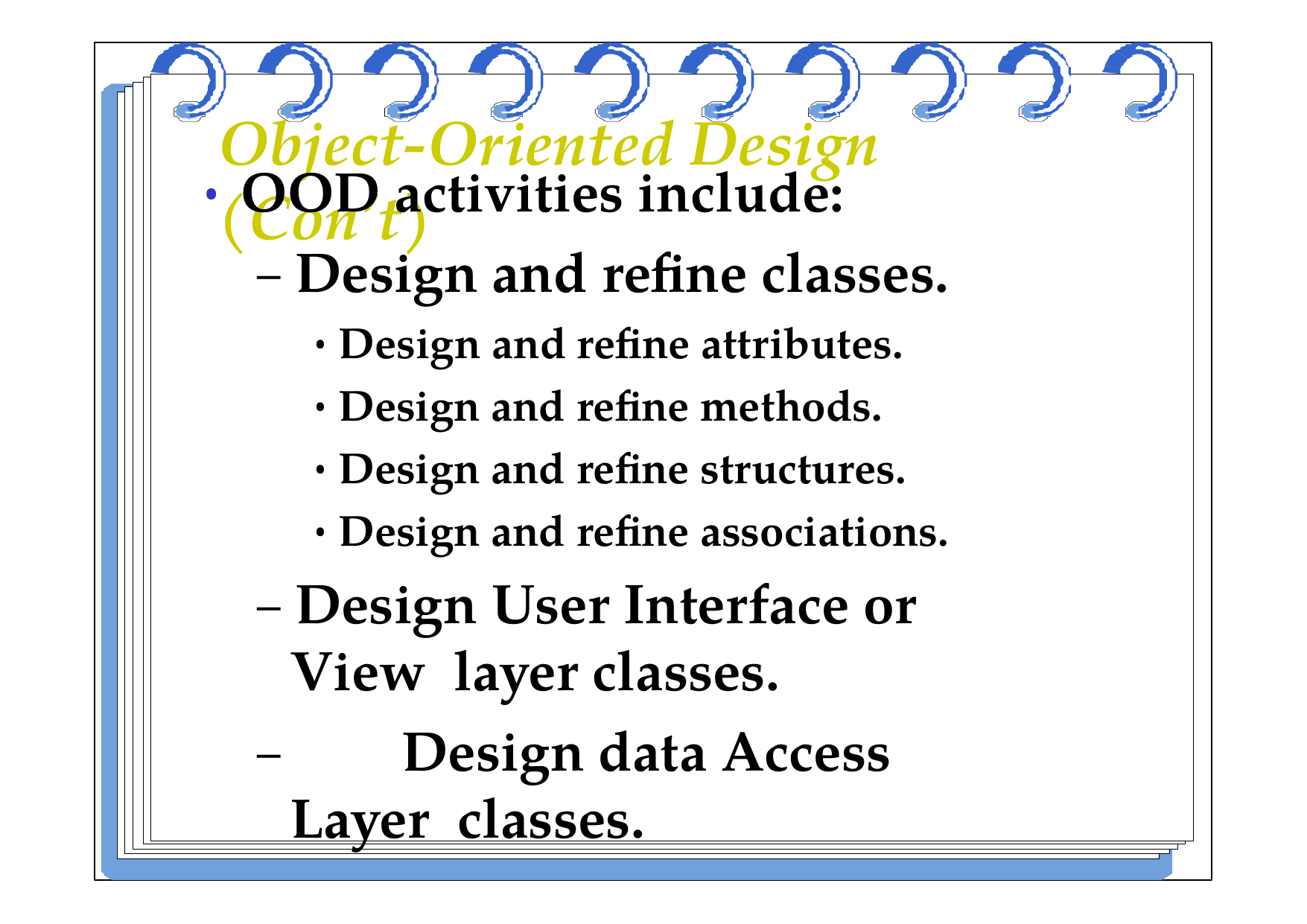

# Object-Oriented Design (Con’t)
OOD activities include:
– Design and refine classes.
Design and refine attributes.
Design and refine methods.
Design and refine structures.
Design and refine associations.
– Design User Interface or View  layer classes.
–		Design data Access Layer  classes.